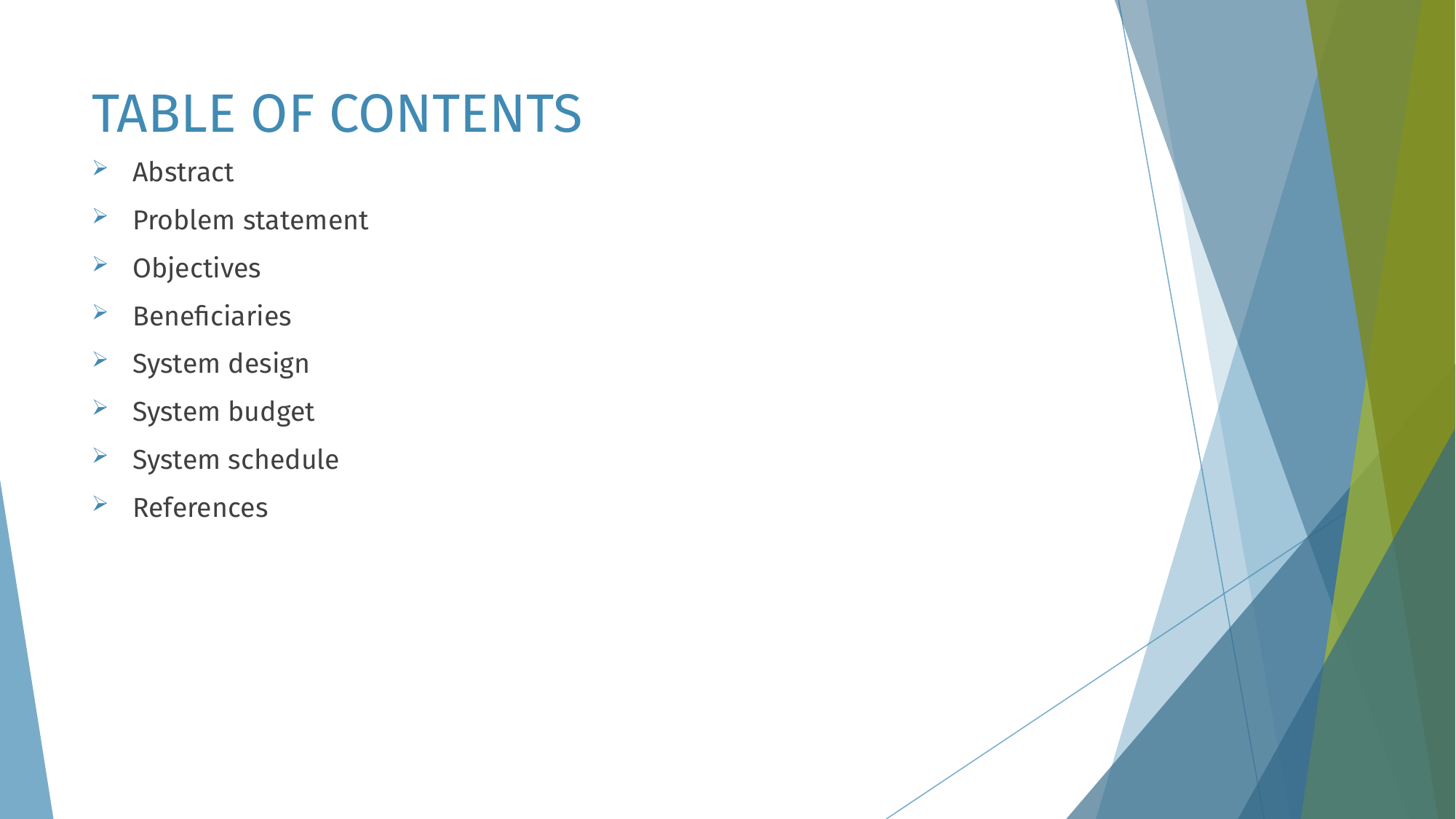

# TABLE OF CONTENTS
Abstract
Problem statement
Objectives
Beneficiaries
System design
System budget
System schedule
References